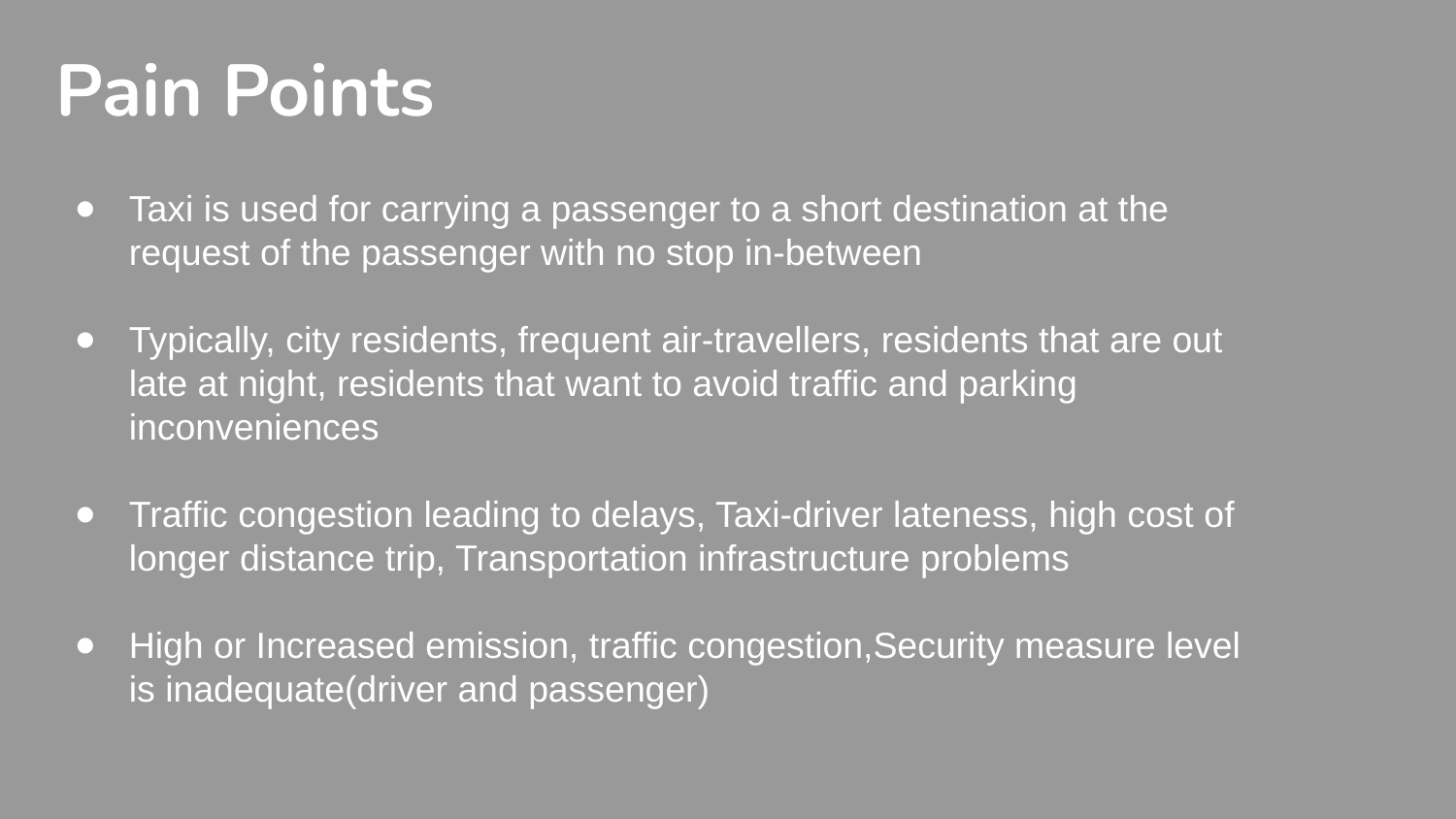

# Pain Points

Taxi is used for carrying a passenger to a short destination at the request of the passenger with no stop in-between

Typically, city residents, frequent air-travellers, residents that are out late at night, residents that want to avoid traffic and parking inconveniences

Traffic congestion leading to delays, Taxi-driver lateness, high cost of longer distance trip, Transportation infrastructure problems

High or Increased emission, traffic congestion,Security measure level is inadequate(driver and passenger)